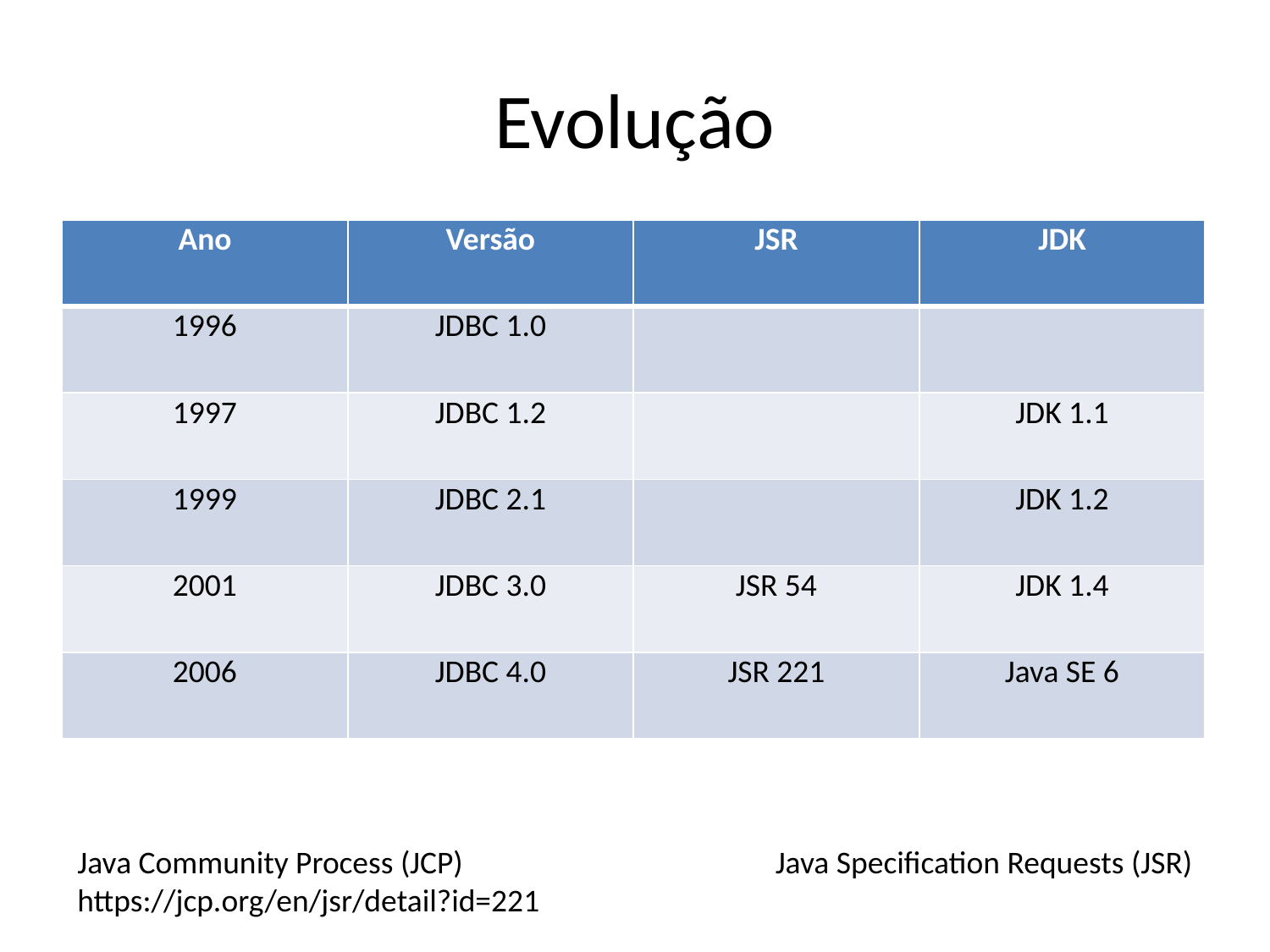

# Evolução
| Ano | Versão | JSR | JDK |
| --- | --- | --- | --- |
| 1996 | JDBC 1.0 |  |  |
| 1997 | JDBC 1.2 |  | JDK 1.1 |
| 1999 | JDBC 2.1 |  | JDK 1.2 |
| 2001 | JDBC 3.0 | JSR 54 | JDK 1.4 |
| 2006 | JDBC 4.0 | JSR 221 | Java SE 6 |
Java Community Process (JCP)
https://jcp.org/en/jsr/detail?id=221
Java Specification Requests (JSR)